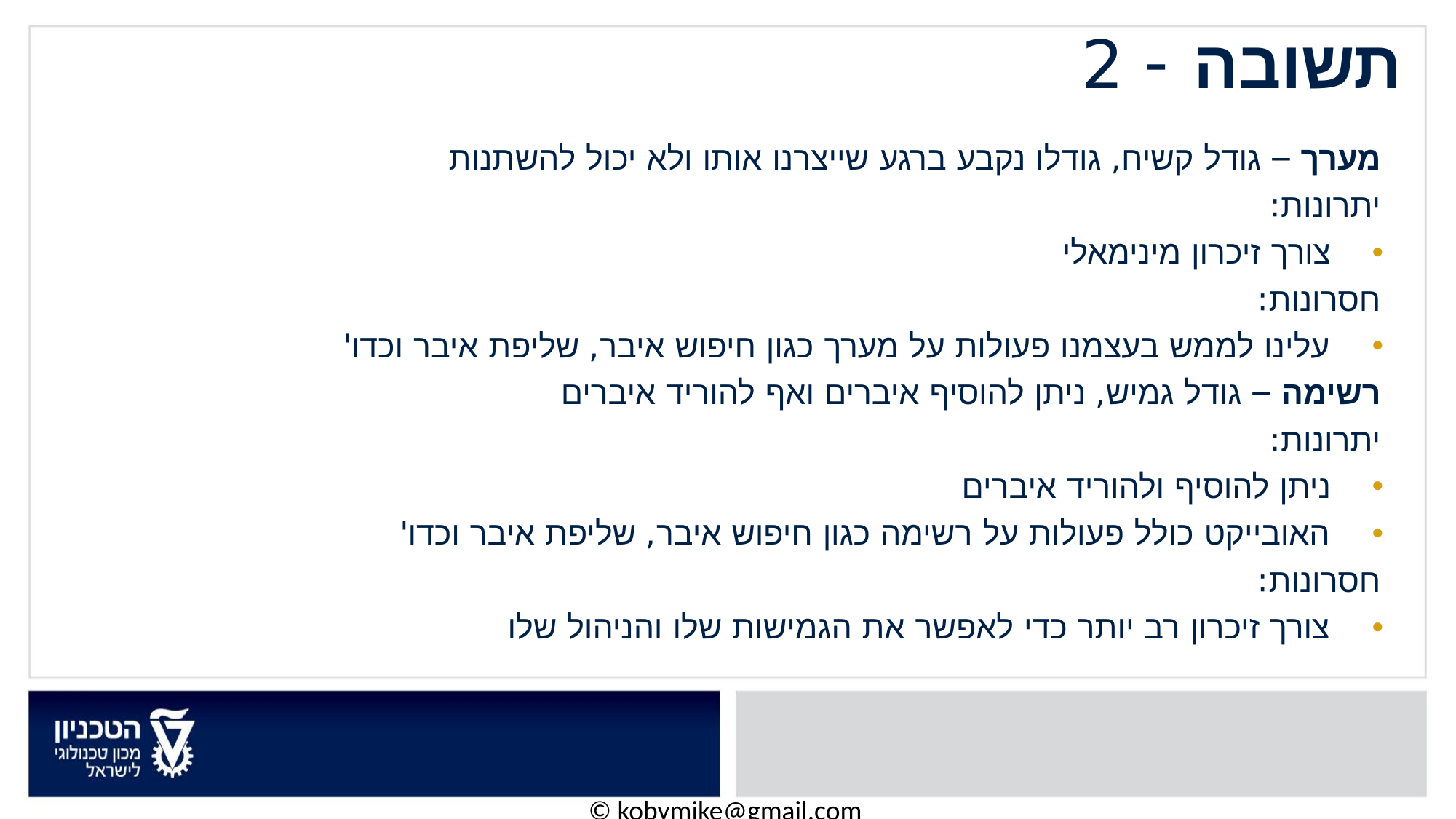

# תשובה - 2
מערך – גודל קשיח, גודלו נקבע ברגע שייצרנו אותו ולא יכול להשתנות
יתרונות:
צורך זיכרון מינימאלי
חסרונות:
עלינו לממש בעצמנו פעולות על מערך כגון חיפוש איבר, שליפת איבר וכדו'
רשימה – גודל גמיש, ניתן להוסיף איברים ואף להוריד איברים
יתרונות:
ניתן להוסיף ולהוריד איברים
האובייקט כולל פעולות על רשימה כגון חיפוש איבר, שליפת איבר וכדו'
חסרונות:
צורך זיכרון רב יותר כדי לאפשר את הגמישות שלו והניהול שלו